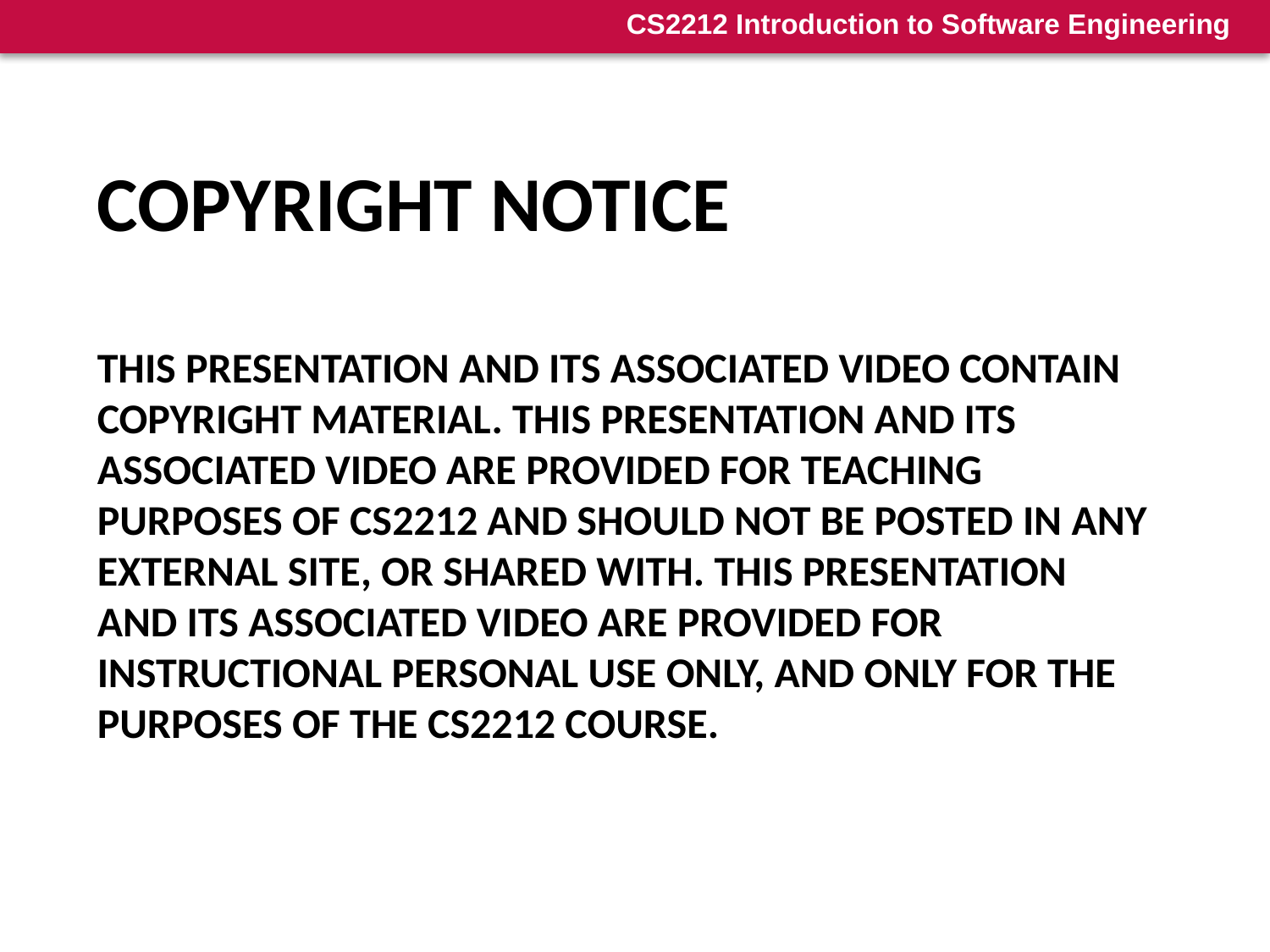

# Copyright Notice This Presentation and Its Associated Video Contain Copyright Material. This Presentation and Its Associated Video Are Provided for Teaching Purposes of CS2212 and Should Not Be Posted In Any External Site, Or Shared with. This Presentation and Its Associated Video Are Provided For Instructional Personal Use Only, and Only For The Purposes of the CS2212 Course.